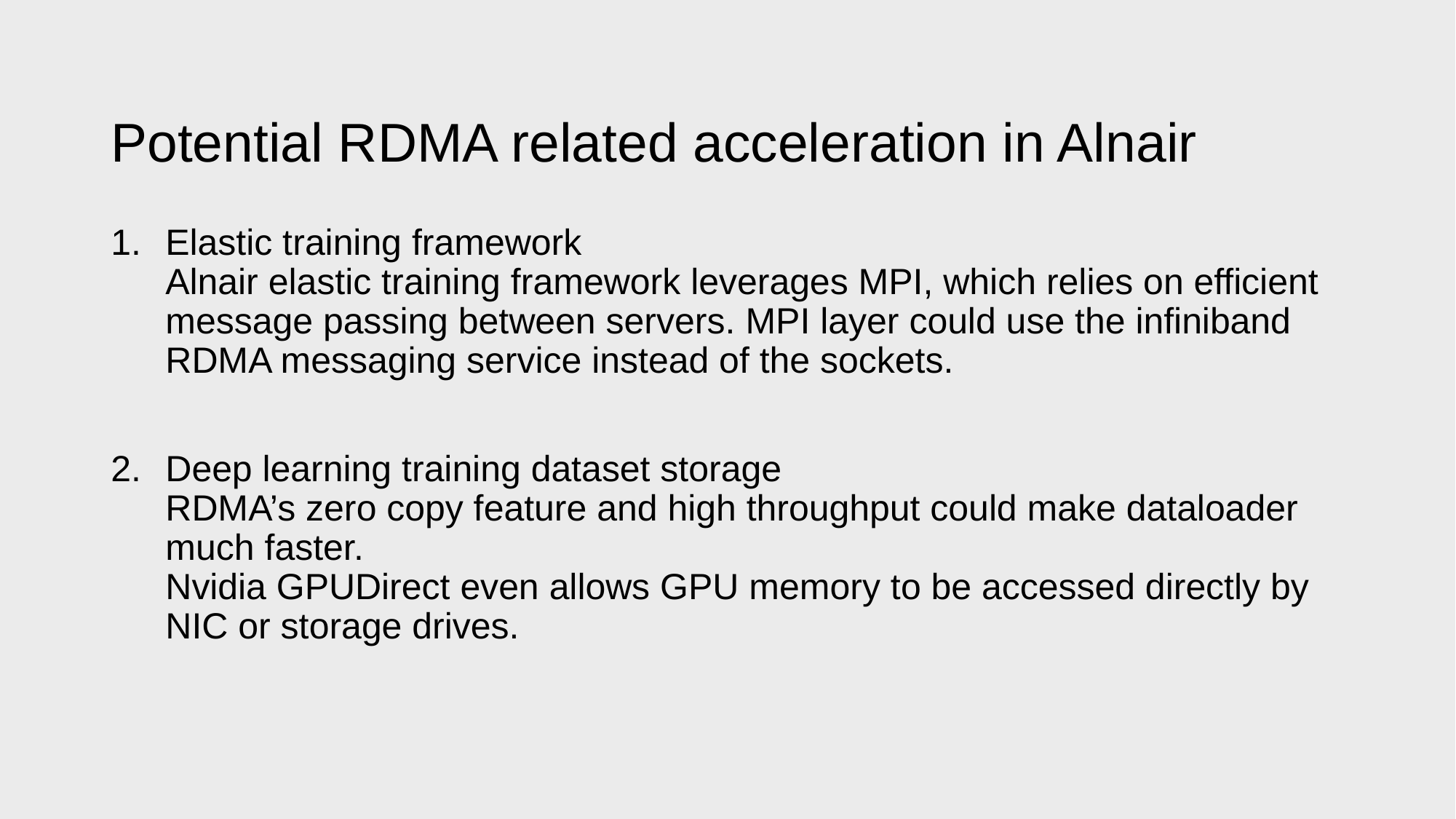

# Potential RDMA related acceleration in Alnair
Elastic training framework
Alnair elastic training framework leverages MPI, which relies on efficient message passing between servers. MPI layer could use the infiniband RDMA messaging service instead of the sockets.

Deep learning training dataset storage
RDMA’s zero copy feature and high throughput could make dataloader much faster.
Nvidia GPUDirect even allows GPU memory to be accessed directly by NIC or storage drives.